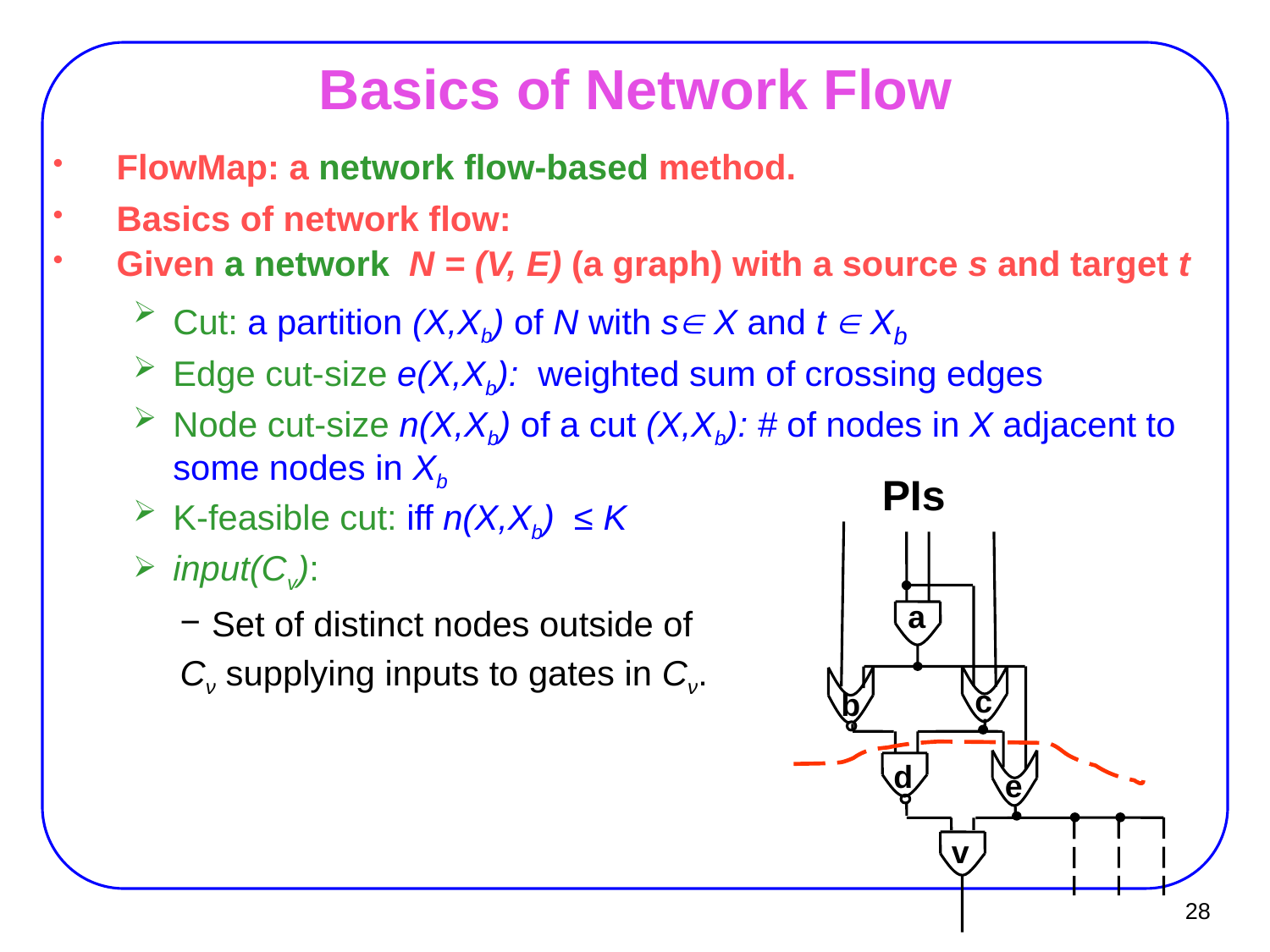

Basics of Network Flow
FlowMap: a network flow-based method.

Basics of network flow:
Given a network  N = (V, E) (a graph) with a source s and target t
Cut: a partition (X,Xb) of N with s∈ X and t ∈ Xb
Edge cut-size e(X,Xb):  weighted sum of crossing edges
Node cut-size n(X,Xb) of a cut (X,Xb): # of nodes in X adjacent to some nodes in Xb
K-feasible cut: iff n(X,Xb)  ≤ K
input(Cv):
Set of distinct nodes outside of
Cν supplying inputs to gates in Cν.

PIs

a

c
b

d

e

v

28